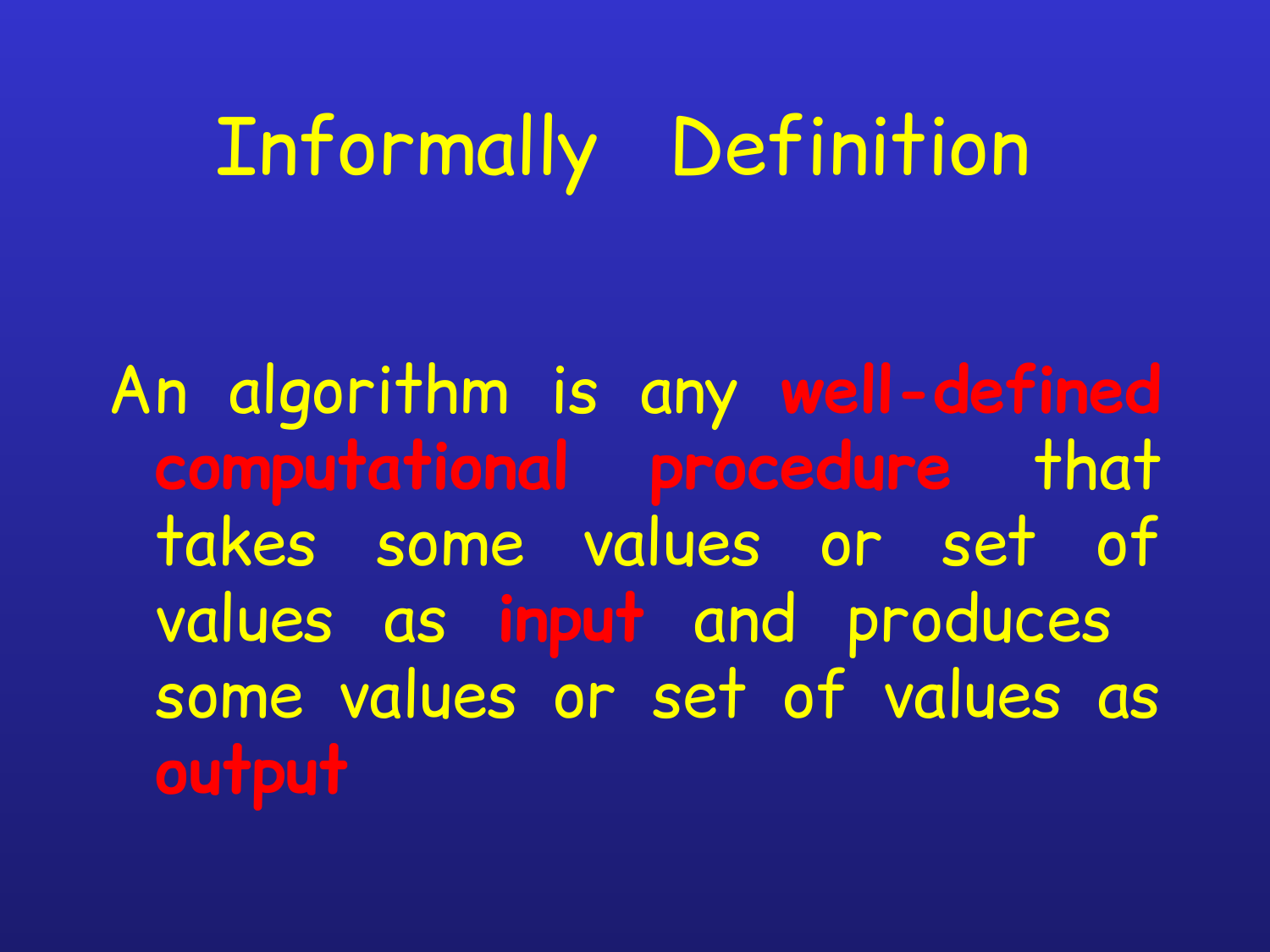

# Informally   Definition

An algorithm is any well-defined computational procedure that takes some values or set of values as input and produces  some values or set of values as output